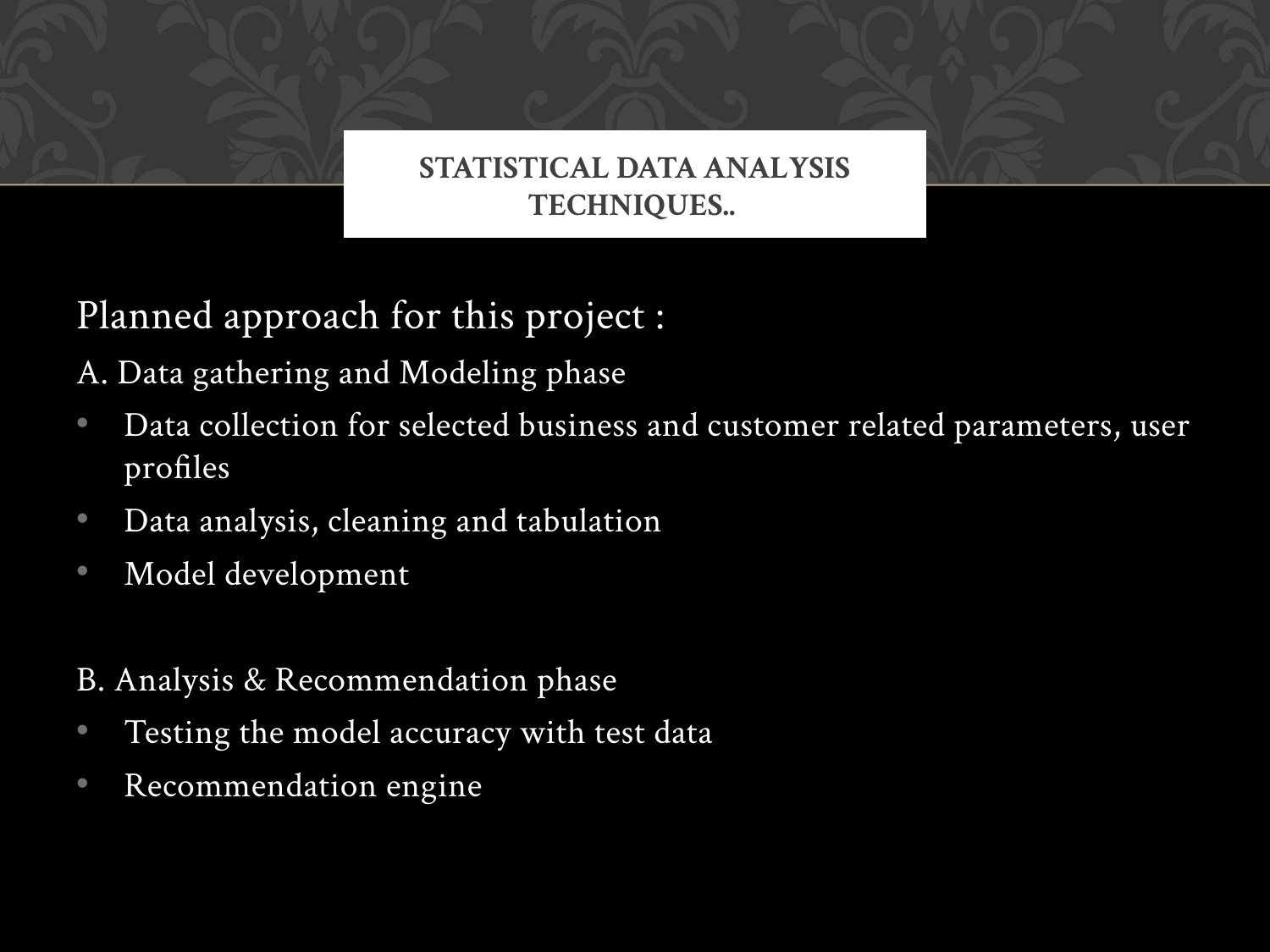

# statistical data analysis techniques..
Planned approach for this project :
A. Data gathering and Modeling phase
Data collection for selected business and customer related parameters, user profiles
Data analysis, cleaning and tabulation
Model development

B. Analysis & Recommendation phase
Testing the model accuracy with test data
Recommendation engine